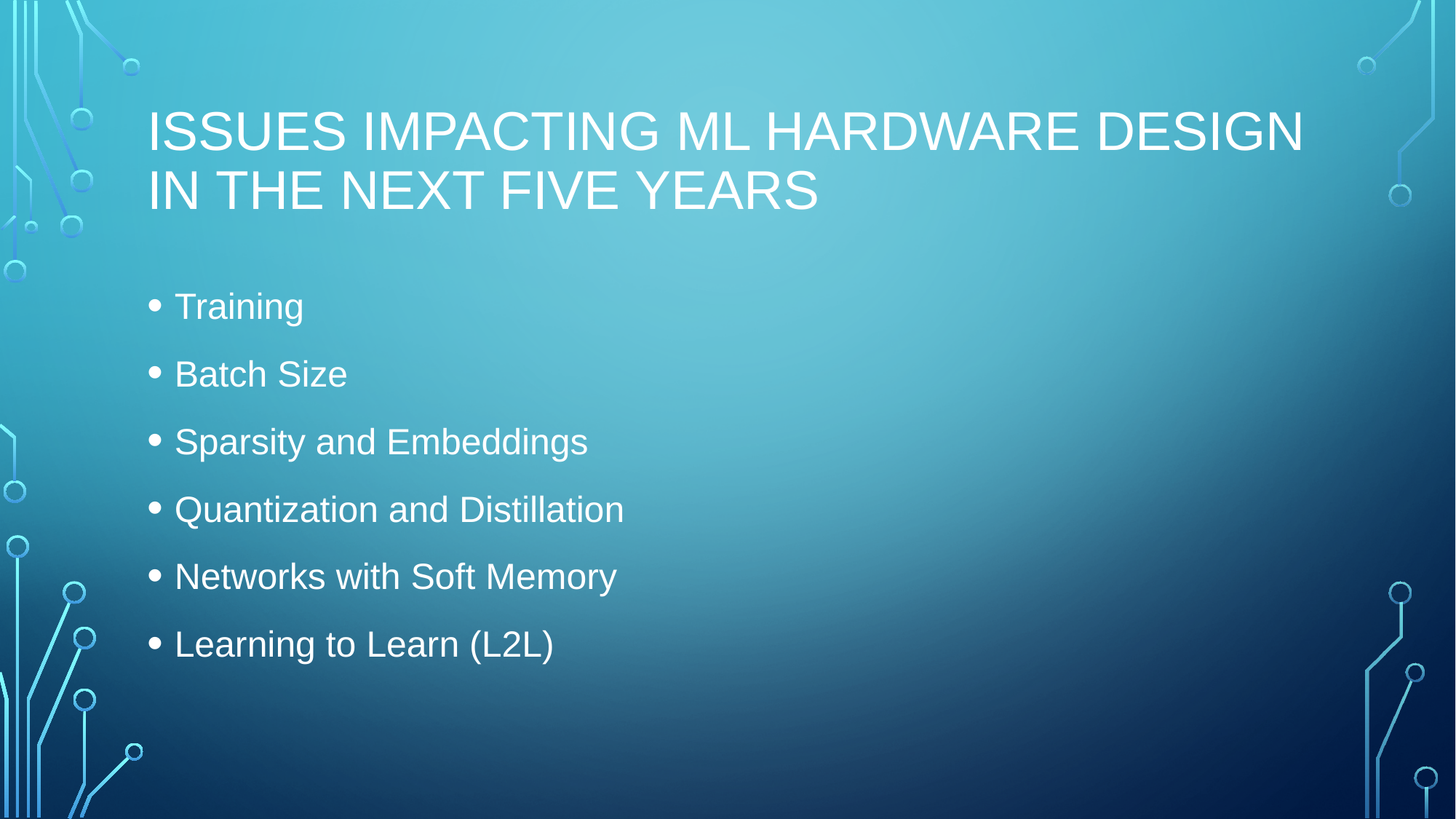

# Issues impacting ML Hardware design in the next five years
Training
Batch Size
Sparsity and Embeddings
Quantization and Distillation
Networks with Soft Memory
Learning to Learn (L2L)